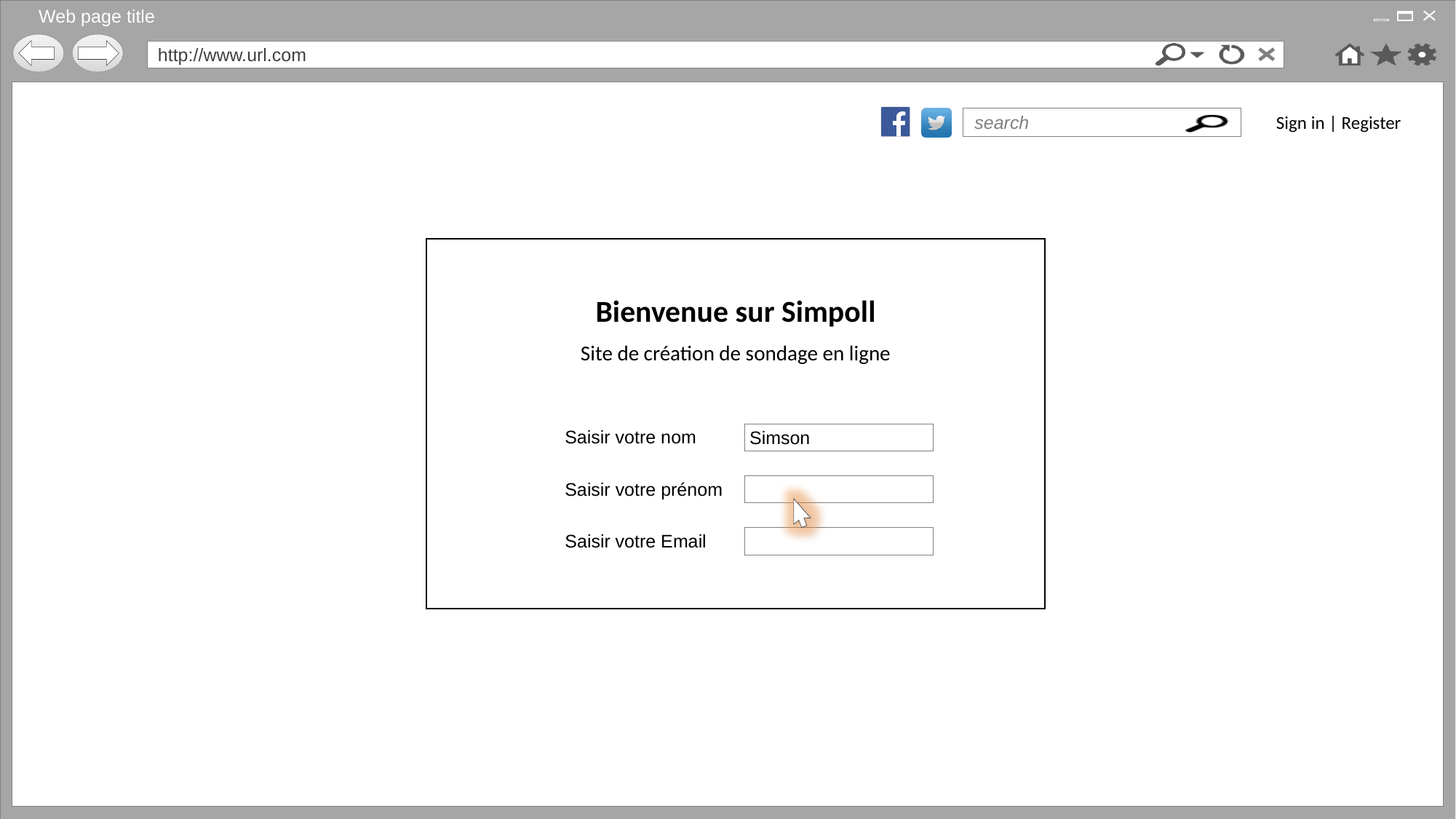

Page d’accueil

Bienvenue sur Simpoll
Site de création de sondage en ligne
Saisir votre nom
Simson
Saisir votre prénom

Saisir votre Email